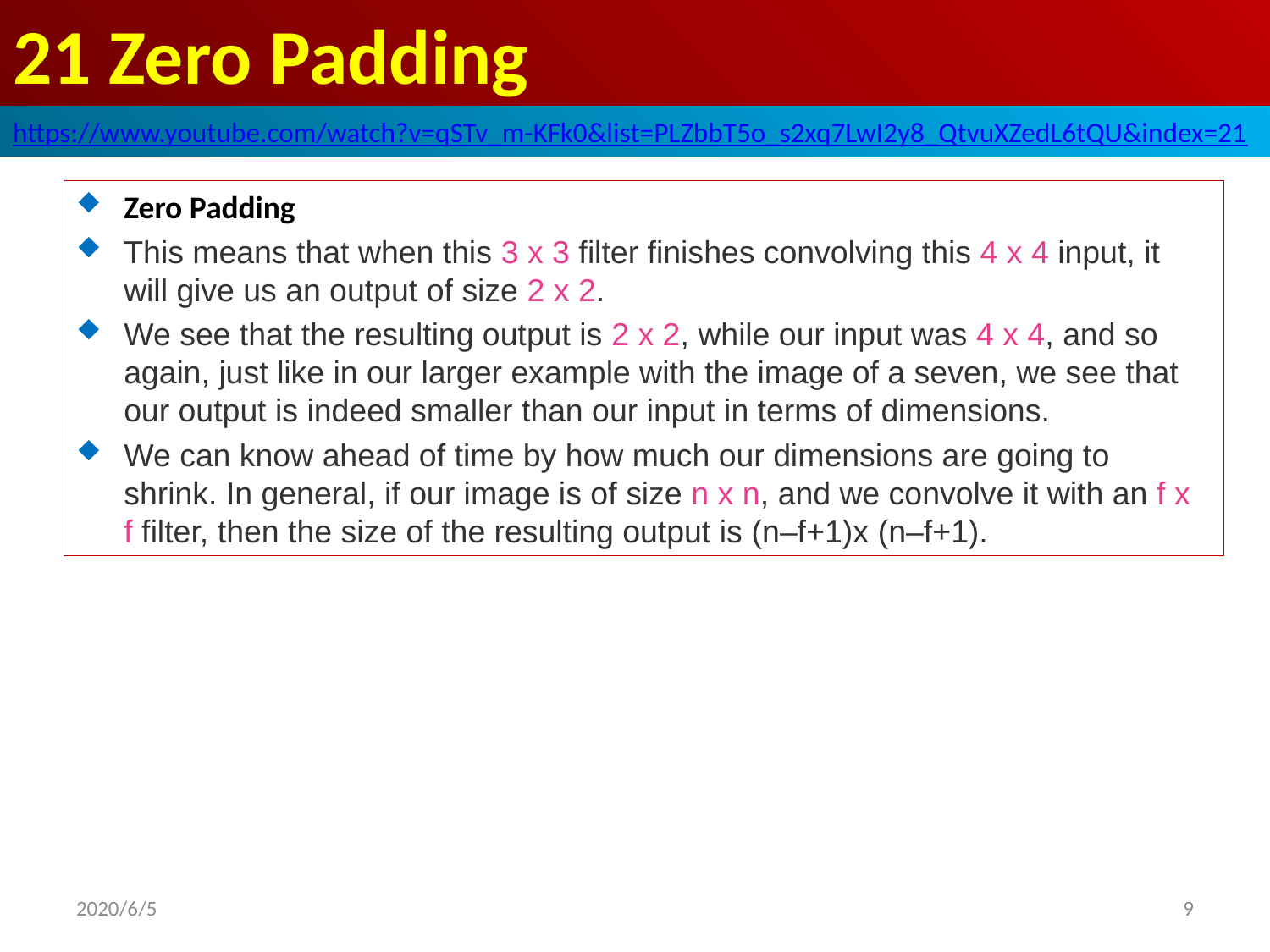

# 21 Zero Padding
https://www.youtube.com/watch?v=qSTv_m-KFk0&list=PLZbbT5o_s2xq7LwI2y8_QtvuXZedL6tQU&index=21
Zero Padding
This means that when this 3 x 3 filter finishes convolving this 4 x 4 input, it will give us an output of size 2 x 2.
We see that the resulting output is 2 x 2, while our input was 4 x 4, and so again, just like in our larger example with the image of a seven, we see that our output is indeed smaller than our input in terms of dimensions.
We can know ahead of time by how much our dimensions are going to shrink. In general, if our image is of size n x n, and we convolve it with an f x f filter, then the size of the resulting output is (n–f+1)x (n–f+1).

2020/6/5
9